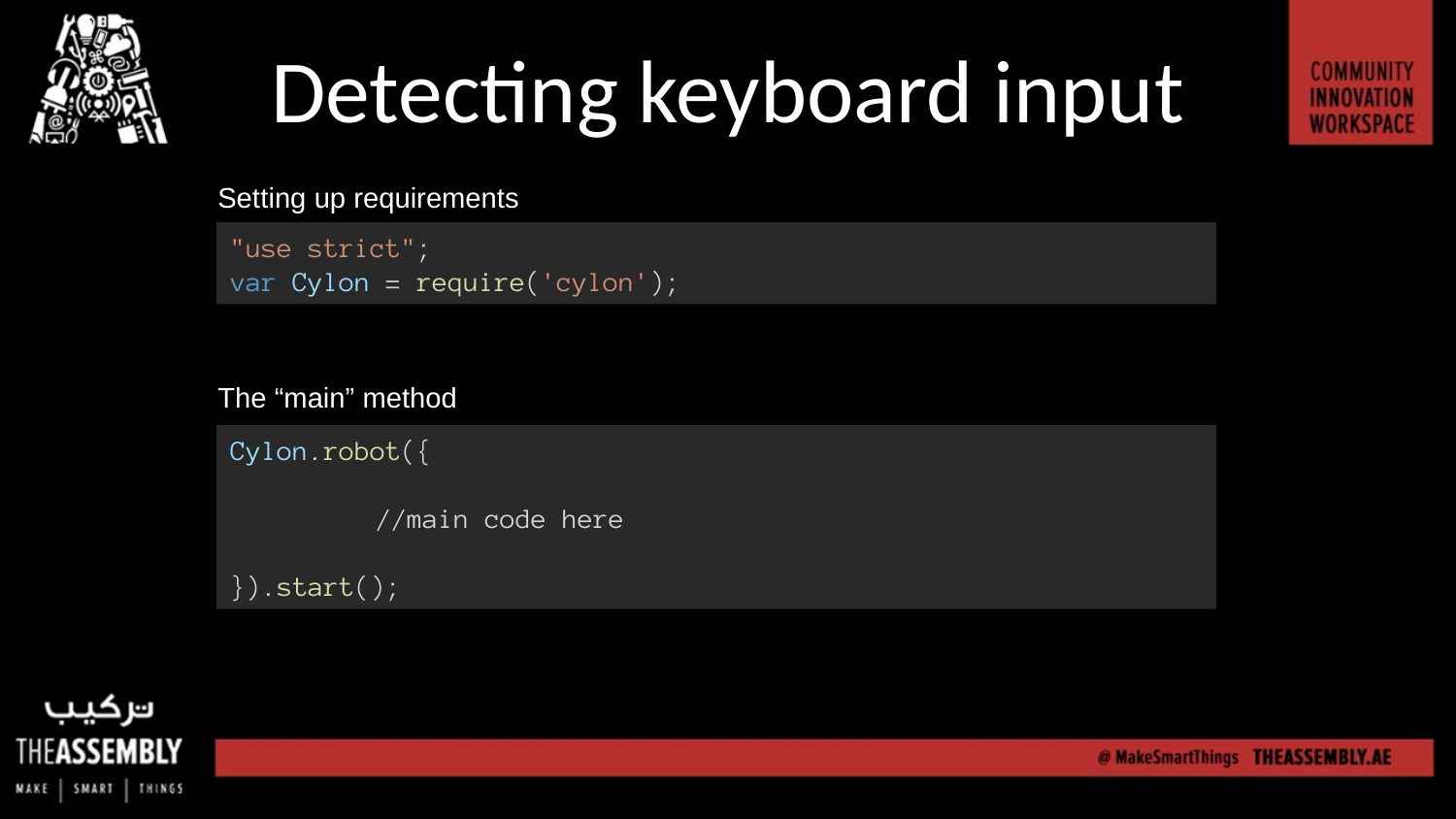

# Detecting keyboard input
Setting up requirements
"use strict";
var Cylon = require('cylon');
The “main” method
Cylon.robot({

	//main code here

}).start();